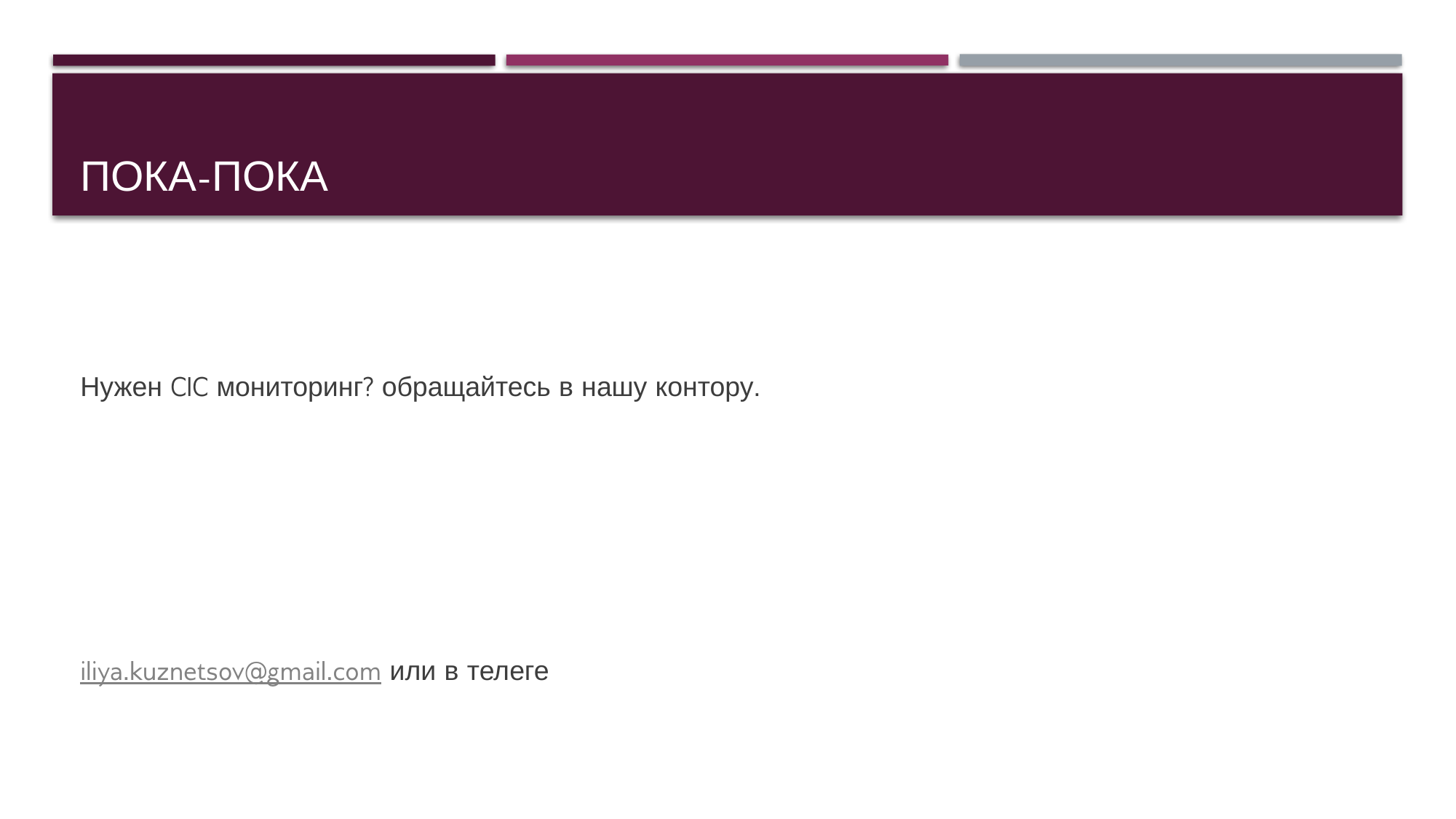

# пока-пока

Нужен CIC мониторинг? обращайтесь в нашу контору.

iliya.kuznetsov@gmail.com или в телеге